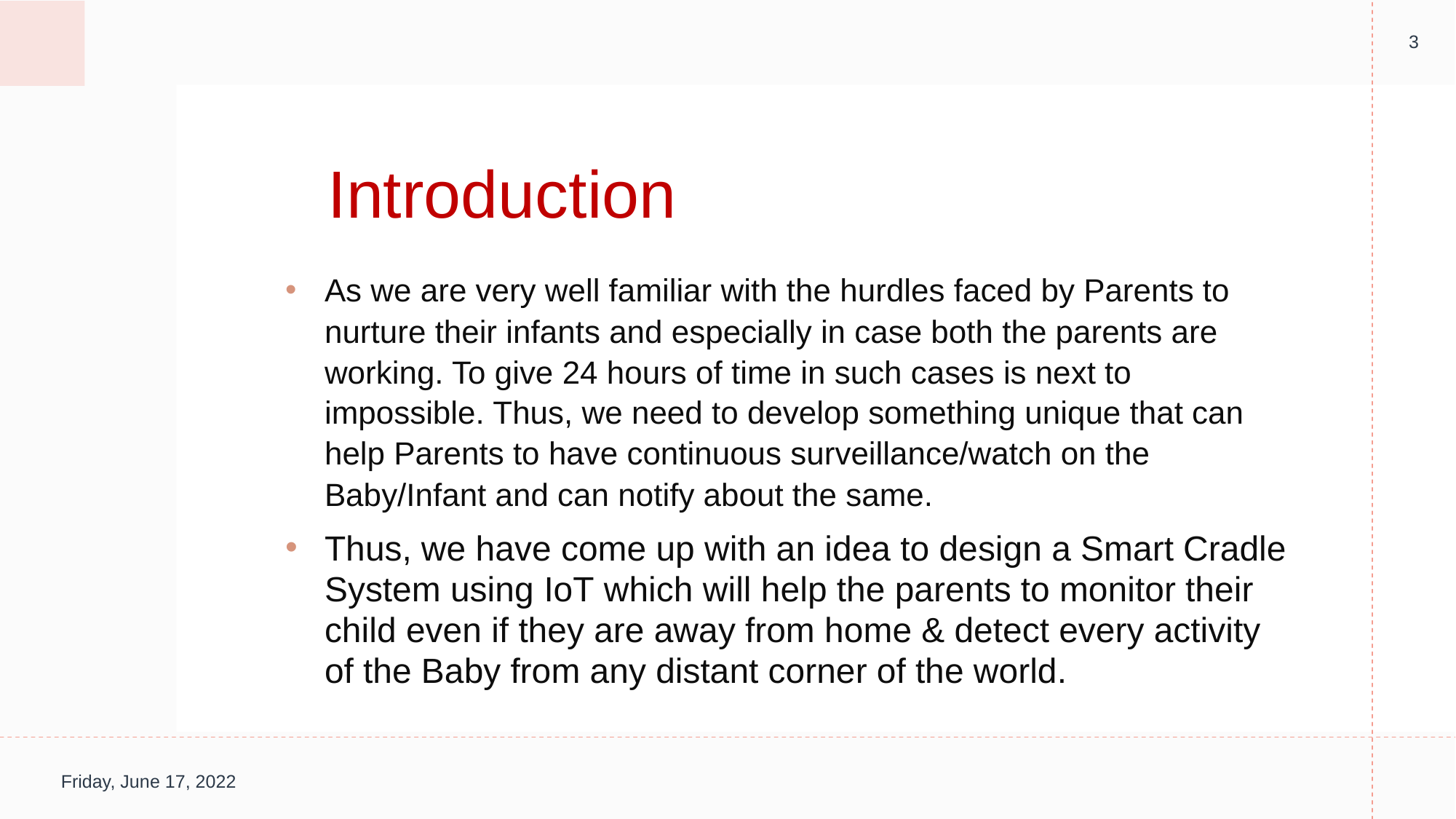

3
# Introduction
As we are very well familiar with the hurdles faced by Parents to nurture their infants and especially in case both the parents are working. To give 24 hours of time in such cases is next to impossible. Thus, we need to develop something unique that can help Parents to have continuous surveillance/watch on the Baby/Infant and can notify about the same.
Thus, we have come up with an idea to design a Smart Cradle System using IoT which will help the parents to monitor their child even if they are away from home & detect every activity of the Baby from any distant corner of the world.

Friday, June 17, 2022